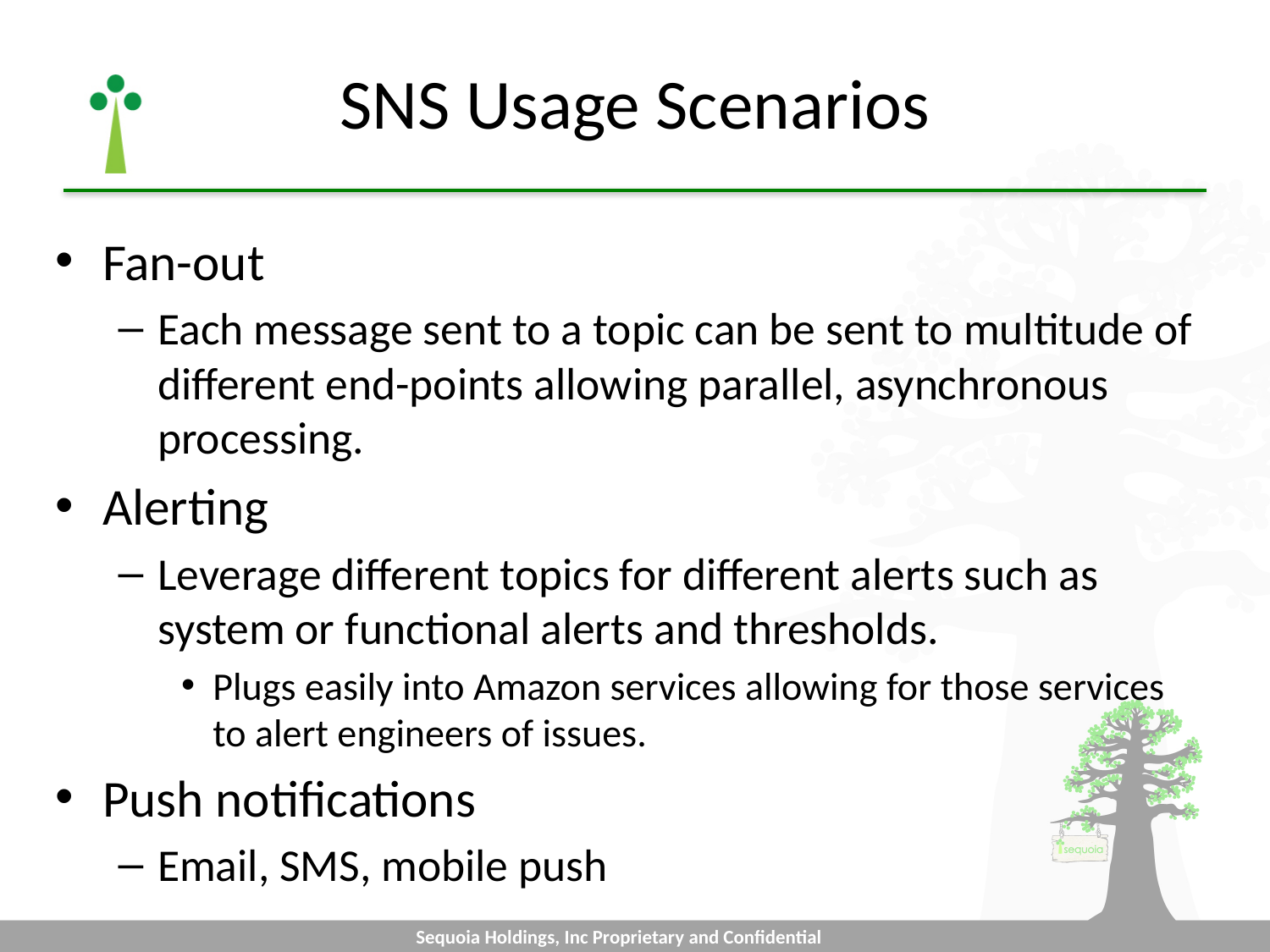

# SNS Usage Scenarios
Fan-out
Each message sent to a topic can be sent to multitude of different end-points allowing parallel, asynchronous processing.
Alerting
Leverage different topics for different alerts such as system or functional alerts and thresholds.
Plugs easily into Amazon services allowing for those services to alert engineers of issues.
Push notifications
Email, SMS, mobile push
Sequoia Holdings, Inc Proprietary and Confidential